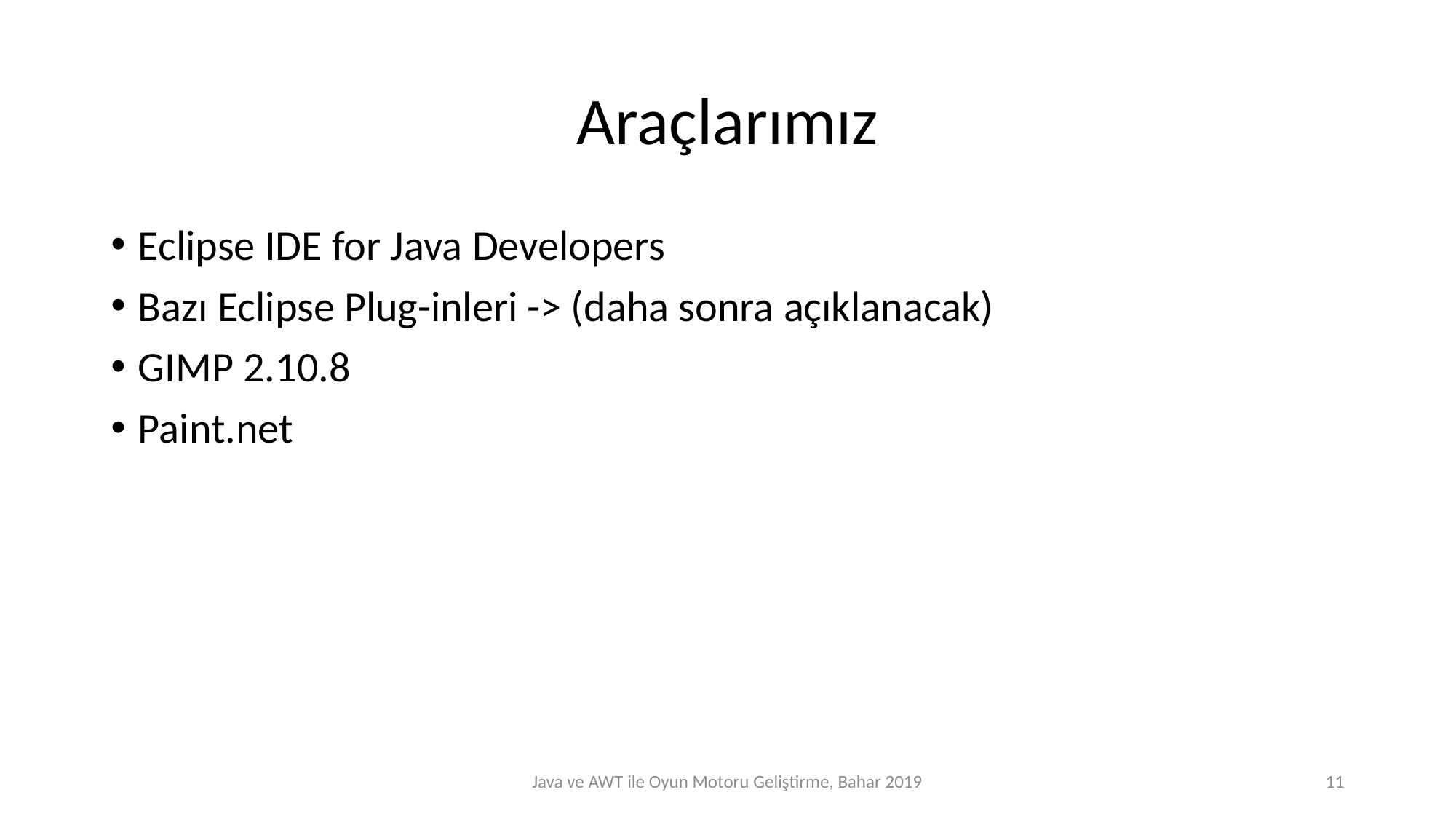

# Araçlarımız
Eclipse IDE for Java Developers
Bazı Eclipse Plug-inleri -> (daha sonra açıklanacak)
GIMP 2.10.8
Paint.net
Java ve AWT ile Oyun Motoru Geliştirme, Bahar 2019
11